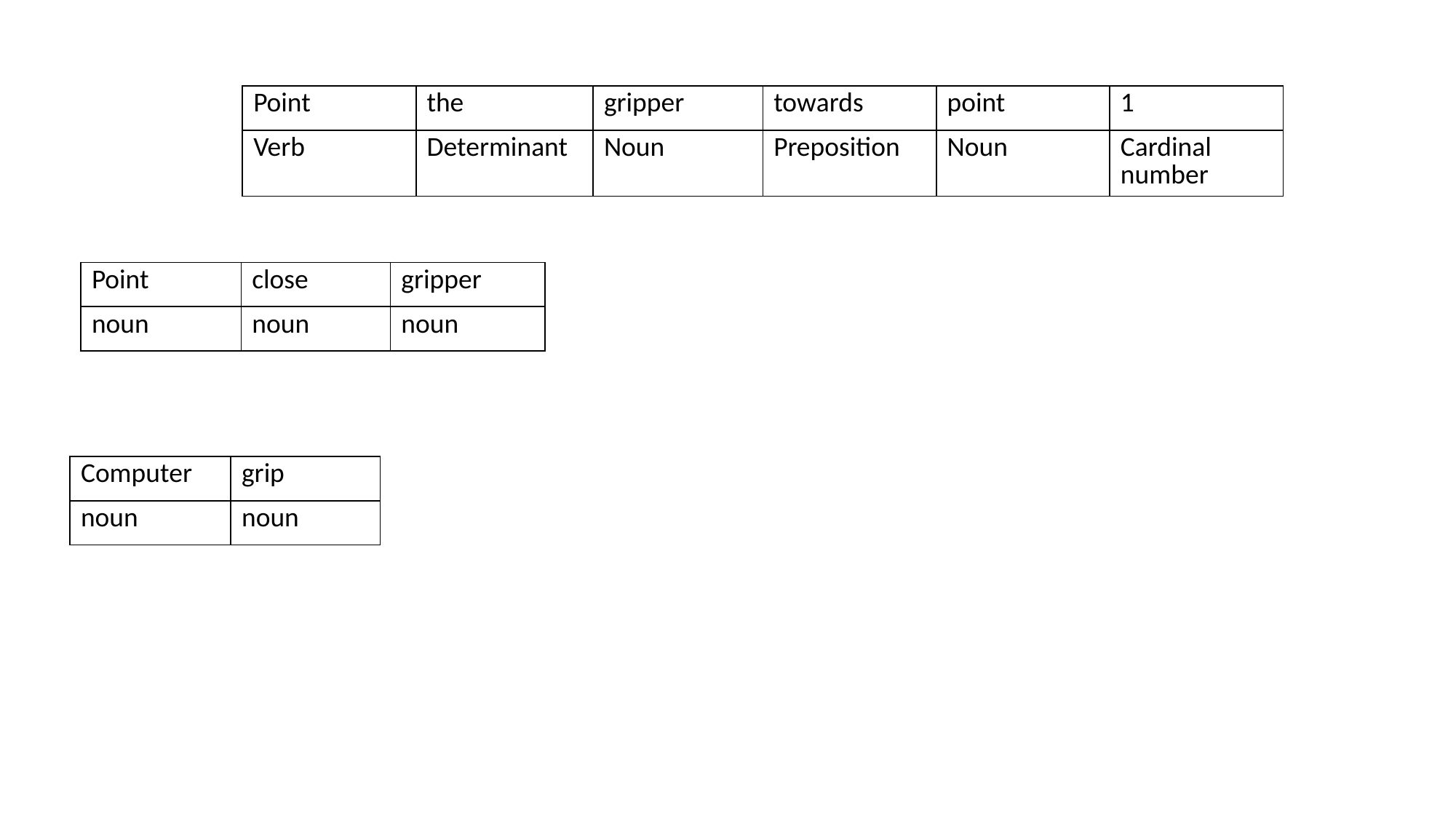

| Point | the | gripper | towards | point | 1 |
| --- | --- | --- | --- | --- | --- |
| Verb | Determinant | Noun | Preposition | Noun | Cardinal number |
| Point | close | gripper |
| --- | --- | --- |
| noun | noun | noun |
| Computer | grip |
| --- | --- |
| noun | noun |